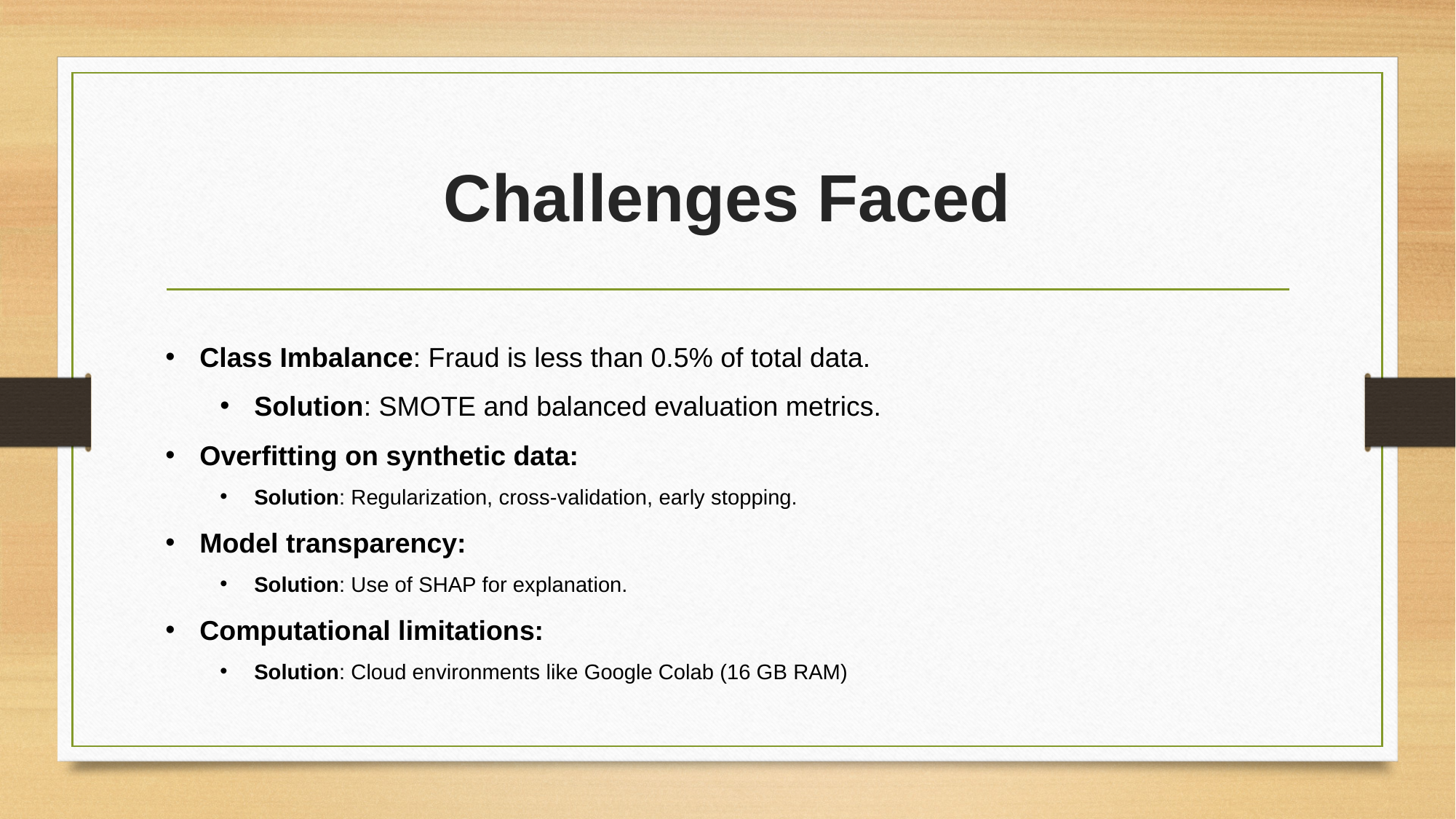

# Challenges Faced
Class Imbalance: Fraud is less than 0.5% of total data.
Solution: SMOTE and balanced evaluation metrics.
Overfitting on synthetic data:
Solution: Regularization, cross-validation, early stopping.
Model transparency:
Solution: Use of SHAP for explanation.
Computational limitations:
Solution: Cloud environments like Google Colab (16 GB RAM)